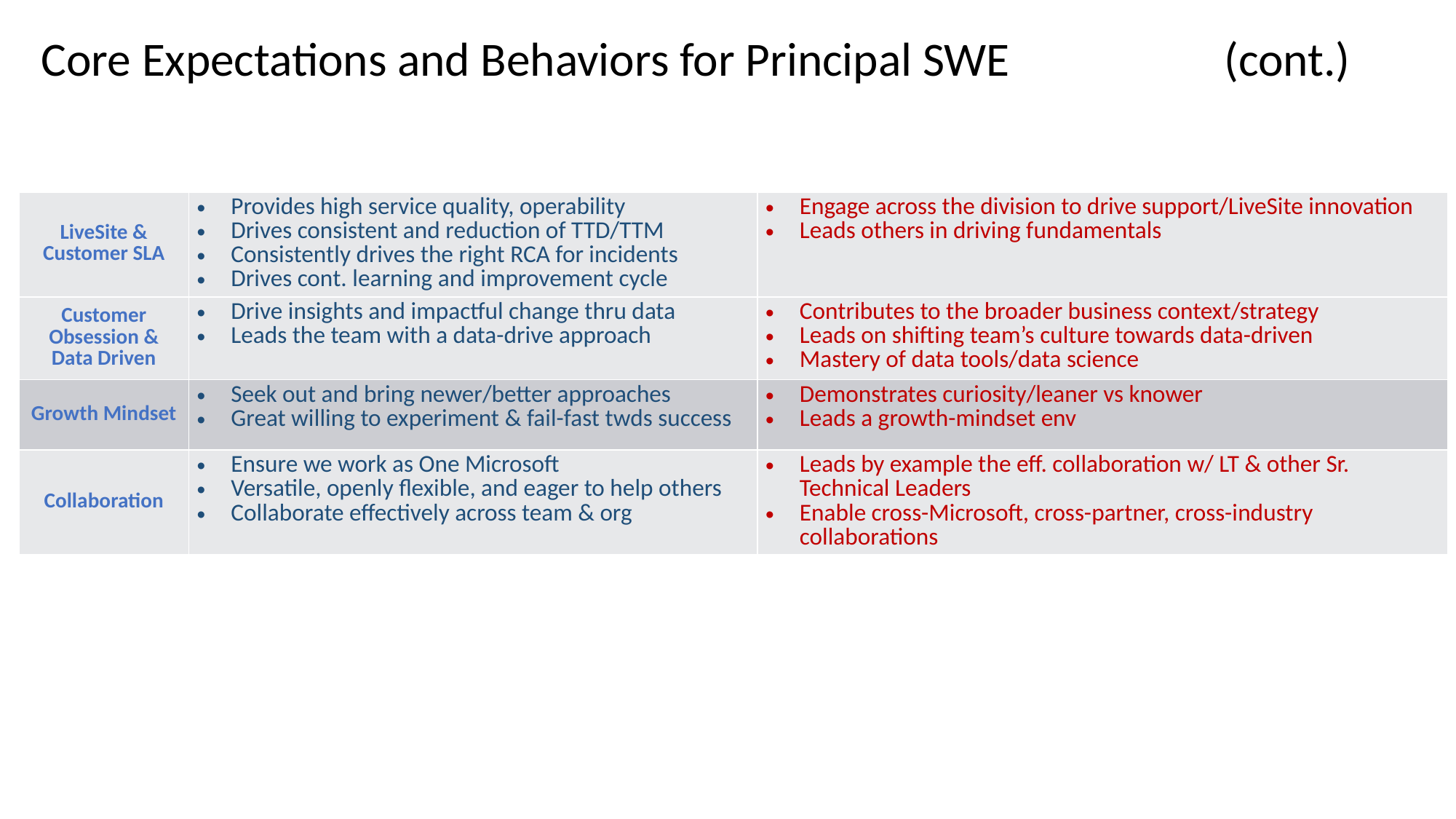

# Core Expectations and Behaviors for Principal SWE                    (cont.)
| LiveSite & Customer SLA | Provides high service quality, operability Drives consistent and reduction of TTD/TTM Consistently drives the right RCA for incidents Drives cont. learning and improvement cycle | Engage across the division to drive support/LiveSite innovation Leads others in driving fundamentals |
| --- | --- | --- |
| Customer Obsession & Data Driven | Drive insights and impactful change thru data Leads the team with a data-drive approach | Contributes to the broader business context/strategy Leads on shifting team’s culture towards data-driven Mastery of data tools/data science |
| Growth Mindset | Seek out and bring newer/better approaches Great willing to experiment & fail-fast twds success | Demonstrates curiosity/leaner vs knower Leads a growth-mindset env |
| Collaboration | Ensure we work as One Microsoft Versatile, openly flexible, and eager to help others Collaborate effectively across team & org | Leads by example the eff. collaboration w/ LT & other Sr. Technical Leaders Enable cross-Microsoft, cross-partner, cross-industry collaborations |